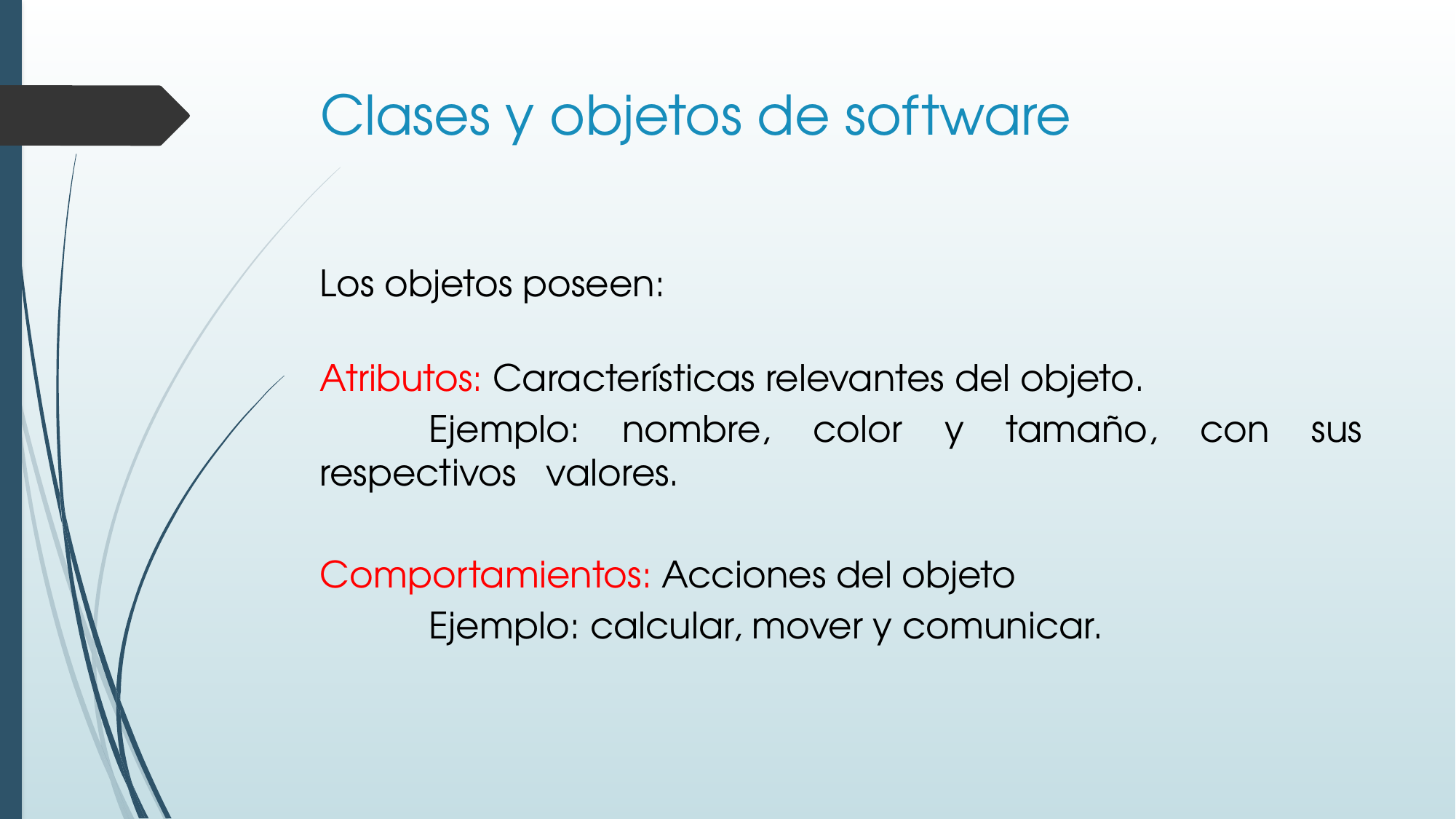

# Clases y objetos de software
Los objetos poseen:

Atributos: Características relevantes del objeto.
	Ejemplo: nombre, color y tamaño, con sus respectivos   valores.

Comportamientos: Acciones del objeto
	Ejemplo: calcular, mover y comunicar.